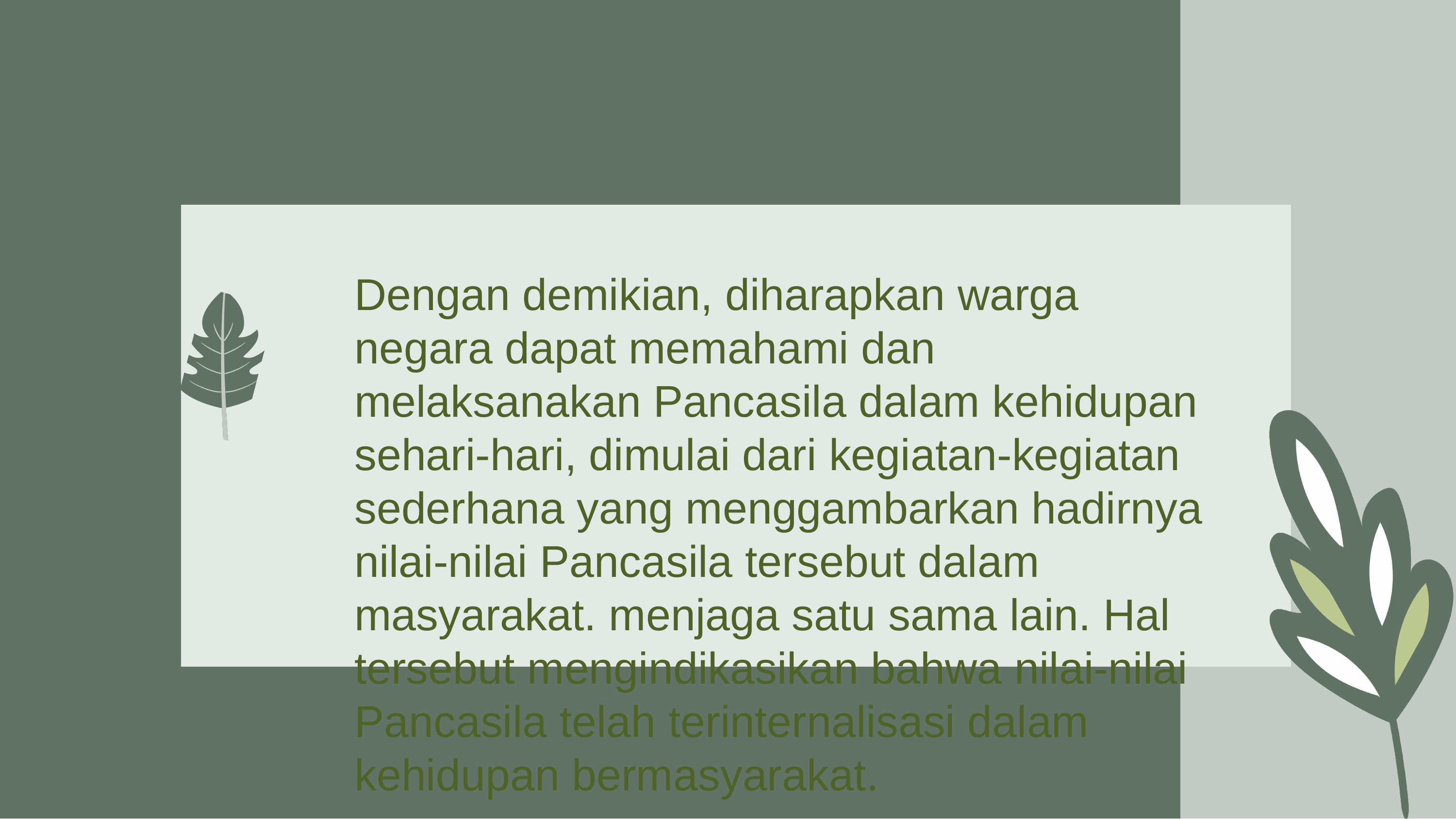

Dengan demikian, diharapkan warga negara dapat memahami dan melaksanakan Pancasila dalam kehidupan sehari-hari, dimulai dari kegiatan-kegiatan sederhana yang menggambarkan hadirnya nilai-nilai Pancasila tersebut dalam masyarakat. menjaga satu sama lain. Hal tersebut mengindikasikan bahwa nilai-nilai Pancasila telah terinternalisasi dalam kehidupan bermasyarakat.